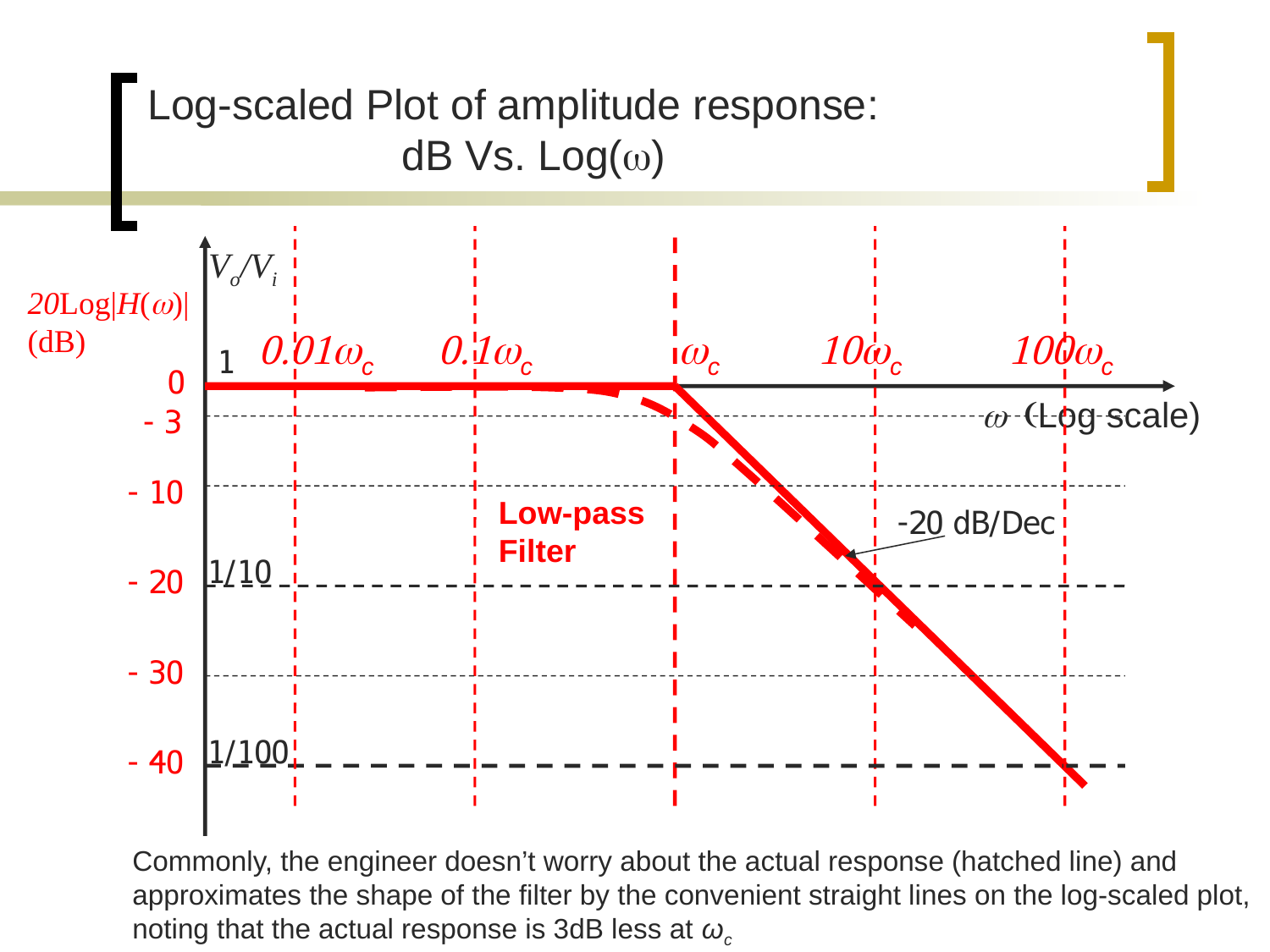

# Log-scaled Plot of amplitude response: dB Vs. Log(ω)

Vo/Vi
20Log|H(ω)|
(dB)
0.01ωc
0.1ωc
ωc
10ωc
100ωc
1
0

ω (Log scale)
- 3

- 10

Low-pass
Filter
-20 dB/Dec

1/10
- 20

- 30

1/100
- 40

Commonly, the engineer doesn’t worry about the actual response (hatched line) and approximates the shape of the filter by the convenient straight lines on the log-scaled plot, noting that the actual response is 3dB less at ωc